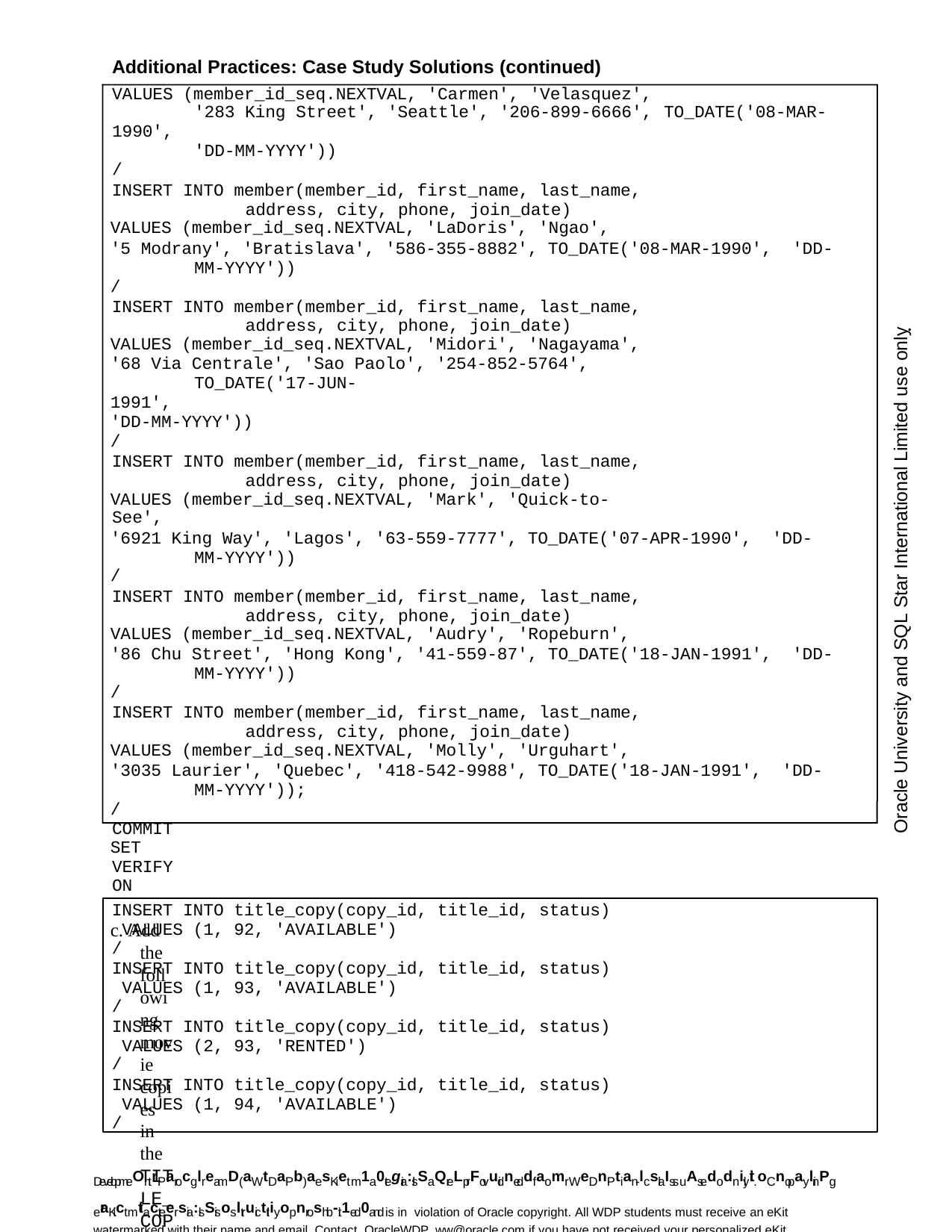

Additional Practices: Case Study Solutions (continued)
VALUES (member_id_seq.NEXTVAL, 'Carmen', 'Velasquez',
'283 King Street', 'Seattle', '206-899-6666', TO_DATE('08-MAR-
1990',
'DD-MM-YYYY'))
/
INSERT INTO member(member_id, first_name, last_name,  address, city, phone, join_date)
VALUES (member_id_seq.NEXTVAL, 'LaDoris', 'Ngao',
'5 Modrany', 'Bratislava', '586-355-8882', TO_DATE('08-MAR-1990',  'DD-MM-YYYY'))
/
INSERT INTO member(member_id, first_name, last_name,  address, city, phone, join_date)
VALUES (member_id_seq.NEXTVAL, 'Midori', 'Nagayama',
'68 Via Centrale', 'Sao Paolo', '254-852-5764', TO_DATE('17-JUN-
1991',
'DD-MM-YYYY'))
/
INSERT INTO member(member_id, first_name, last_name,  address, city, phone, join_date)
VALUES (member_id_seq.NEXTVAL, 'Mark', 'Quick-to-See',
'6921 King Way', 'Lagos', '63-559-7777', TO_DATE('07-APR-1990',  'DD-MM-YYYY'))
/
INSERT INTO member(member_id, first_name, last_name,  address, city, phone, join_date)
VALUES (member_id_seq.NEXTVAL, 'Audry', 'Ropeburn',
'86 Chu Street', 'Hong Kong', '41-559-87', TO_DATE('18-JAN-1991',  'DD-MM-YYYY'))
/
INSERT INTO member(member_id, first_name, last_name,  address, city, phone, join_date)
VALUES (member_id_seq.NEXTVAL, 'Molly', 'Urguhart',
'3035 Laurier', 'Quebec', '418-542-9988', TO_DATE('18-JAN-1991',  'DD-MM-YYYY'));
/  COMMIT
SET VERIFY ON

c. Add the following movie copies in the TITLE_COPY table:
Note: Have the TITLE_ID numbers available for this exercise.

Oracle University and SQL Star International Limited use onlyฺ
INSERT INTO title_copy(copy_id, title_id, status)  VALUES (1, 92, 'AVAILABLE')
/
INSERT INTO title_copy(copy_id, title_id, status)  VALUES (1, 93, 'AVAILABLE')
/
INSERT INTO title_copy(copy_id, title_id, status)  VALUES (2, 93, 'RENTED')
/
INSERT INTO title_copy(copy_id, title_id, status)  VALUES (1, 94, 'AVAILABLE')
/
DevelopmeOntrParocglreamD(aWtDaPb)aesKiet m1a0tegria:lsSaQreLprFovuidneddfaomr WeDnPtian-lcslaIss uAsedodnilyti. oCnopaylinPg eraKict mtiacteersia:lsSisosltruicttliyopnroshib-it1ed0and is in  violation of Oracle copyright. All WDP students must receive an eKit watermarked with their name and email. Contact  OracleWDP_ww@oracle.com if you have not received your personalized eKit.